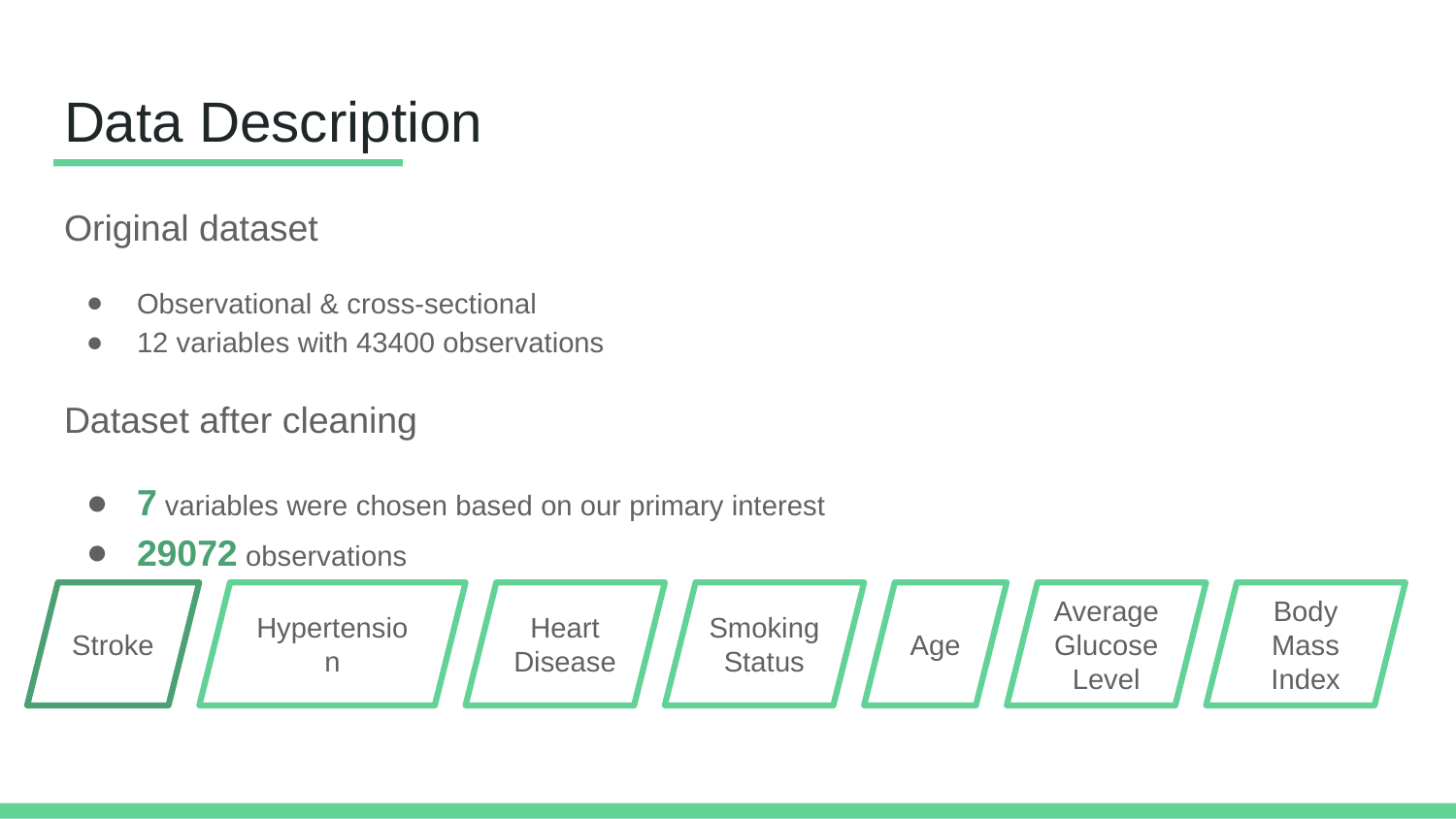

# Data Description

Original dataset
Observational & cross-sectional
12 variables with 43400 observations
Dataset after cleaning
7 variables were chosen based on our primary interest
29072 observations

Stroke
Hypertension
Heart Disease
Smoking Status
Age
Average Glucose Level
Body Mass Index